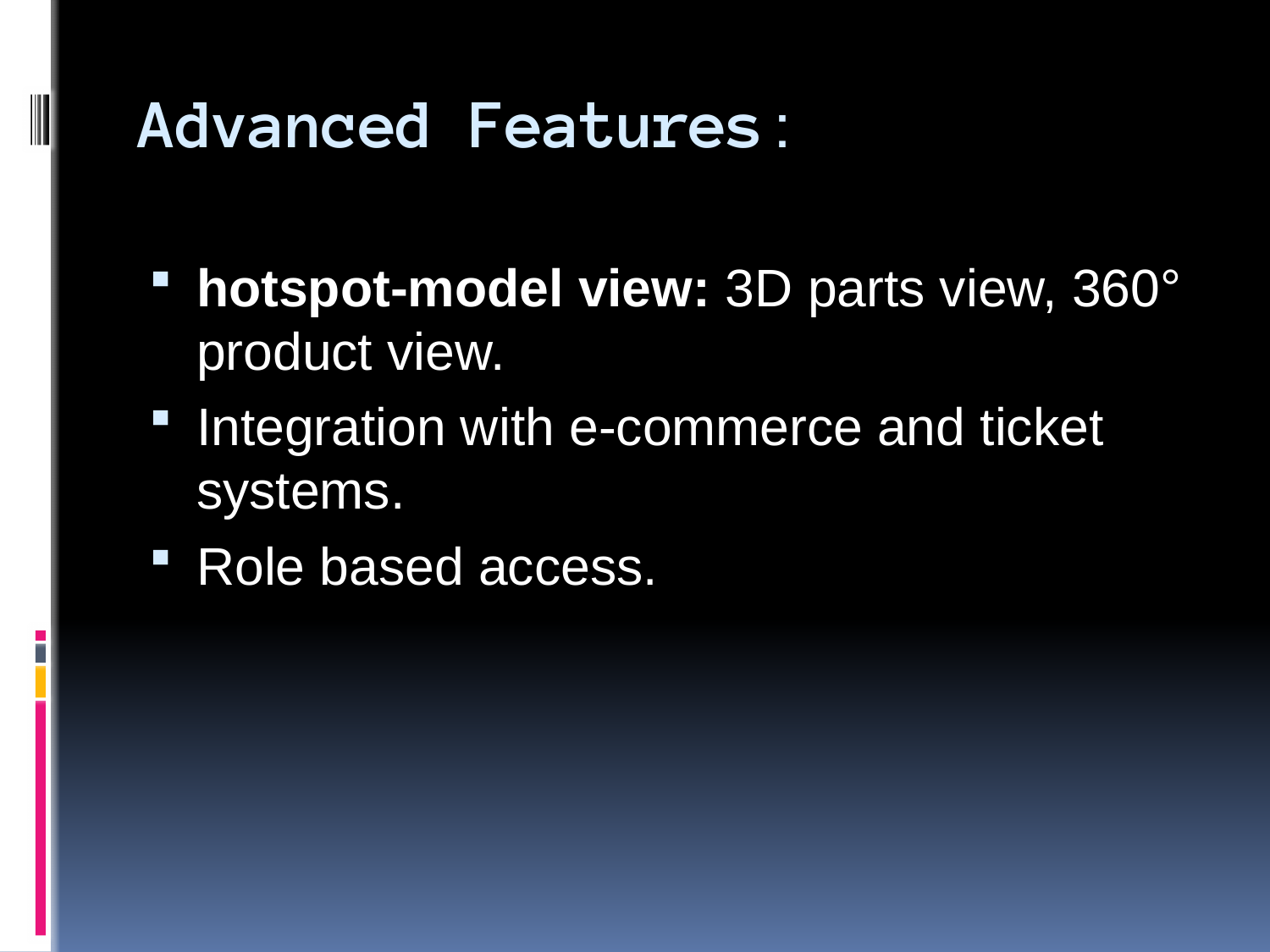

# Advanced Features:
hotspot-model view: 3D parts view, 360° product view.
Integration with e-commerce and ticket systems.
Role based access.